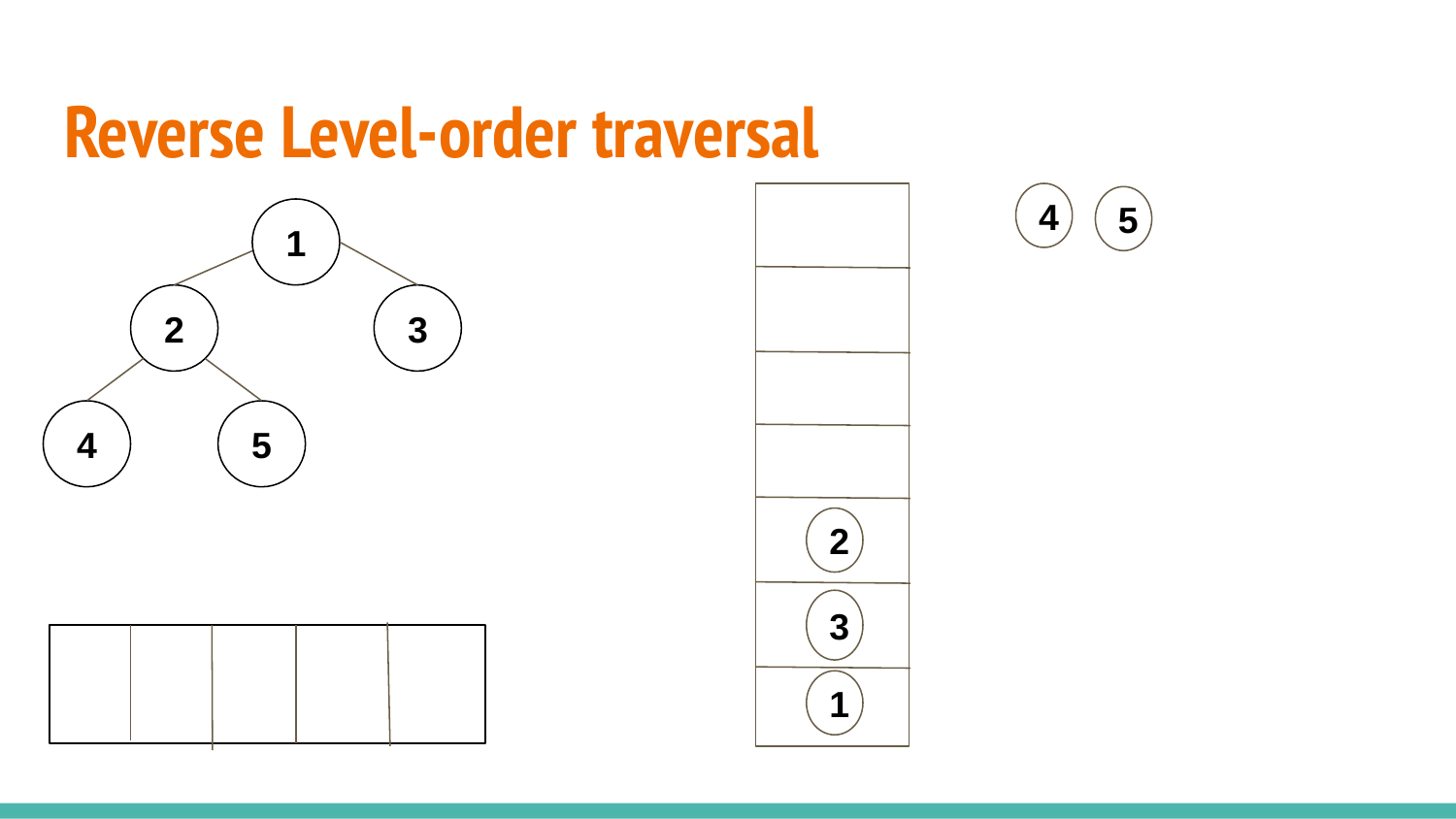

# Reverse Level-order traversal

4
5
1
2
3
4
5
2
3

1